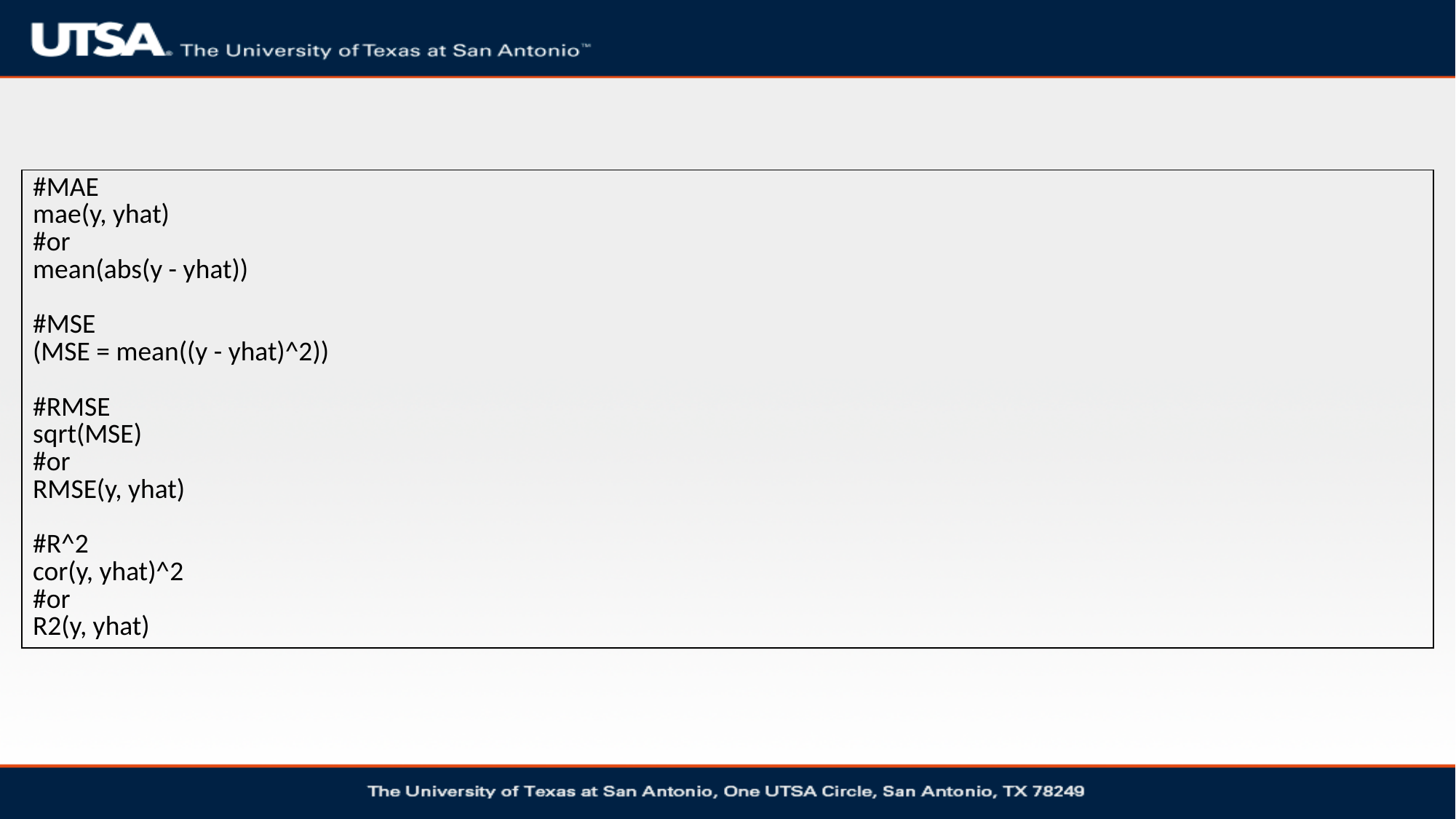

#
| #MAE mae(y, yhat) #or mean(abs(y - yhat)) #MSE (MSE = mean((y - yhat)^2)) #RMSE sqrt(MSE) #or RMSE(y, yhat) #R^2 cor(y, yhat)^2 #or R2(y, yhat) |
| --- |